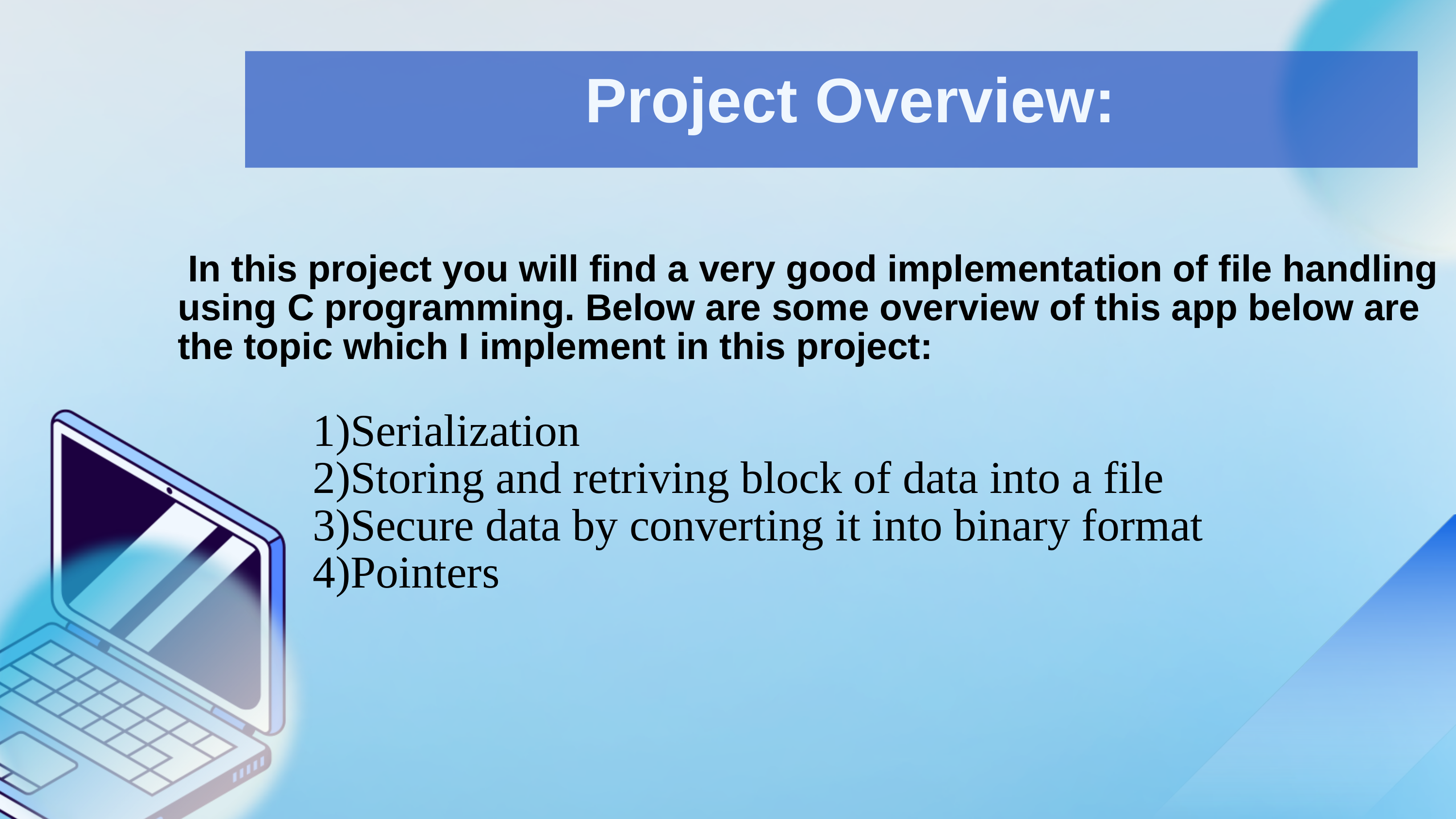

Project Overview:
 In this project you will find a very good implementation of file handling using C programming. Below are some overview of this app below are the topic which I implement in this project:

1)Serialization
2)Storing and retriving block of data into a file
3)Secure data by converting it into binary format
4)Pointers